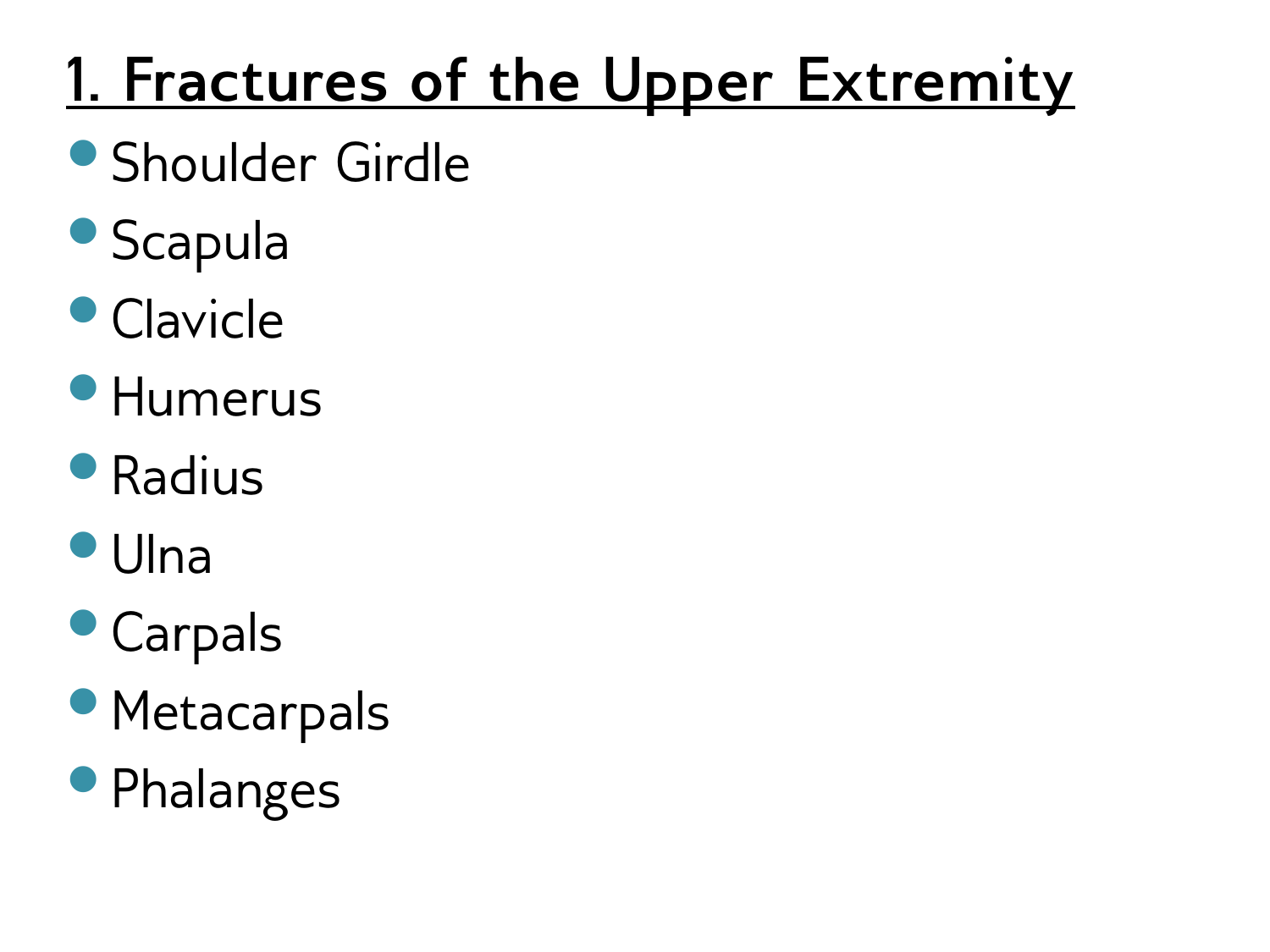

1. Fractures of the Upper Extremity
Shoulder Girdle
Scapula
Clavicle
Humerus
Radius
Ulna
Carpals
Metacarpals
Phalanges